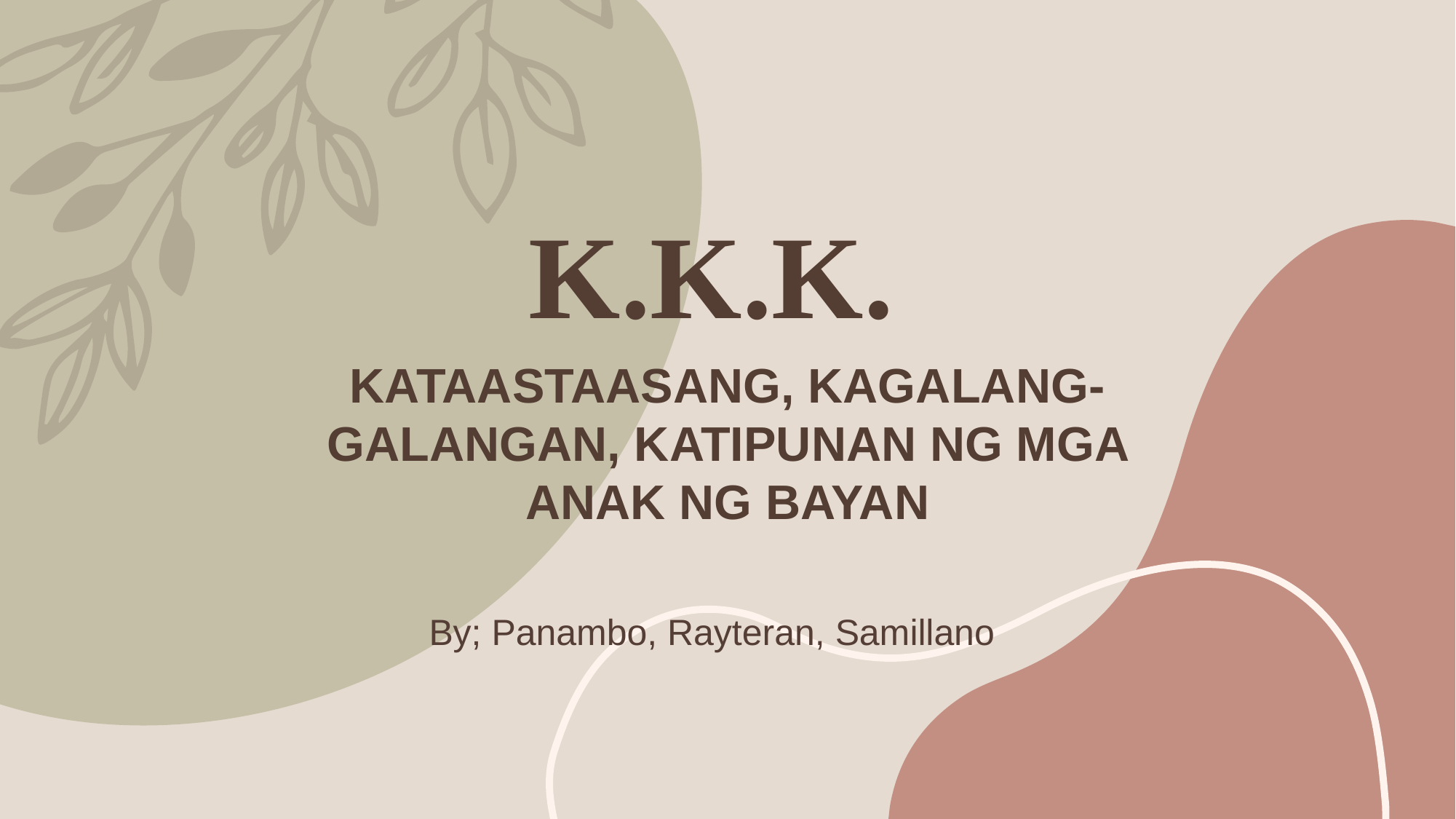

# K.K.K.
KATAASTAASANG, KAGALANG-GALANGAN, KATIPUNAN NG MGA ANAK NG BAYAN
By; Panambo, Rayteran, Samillano